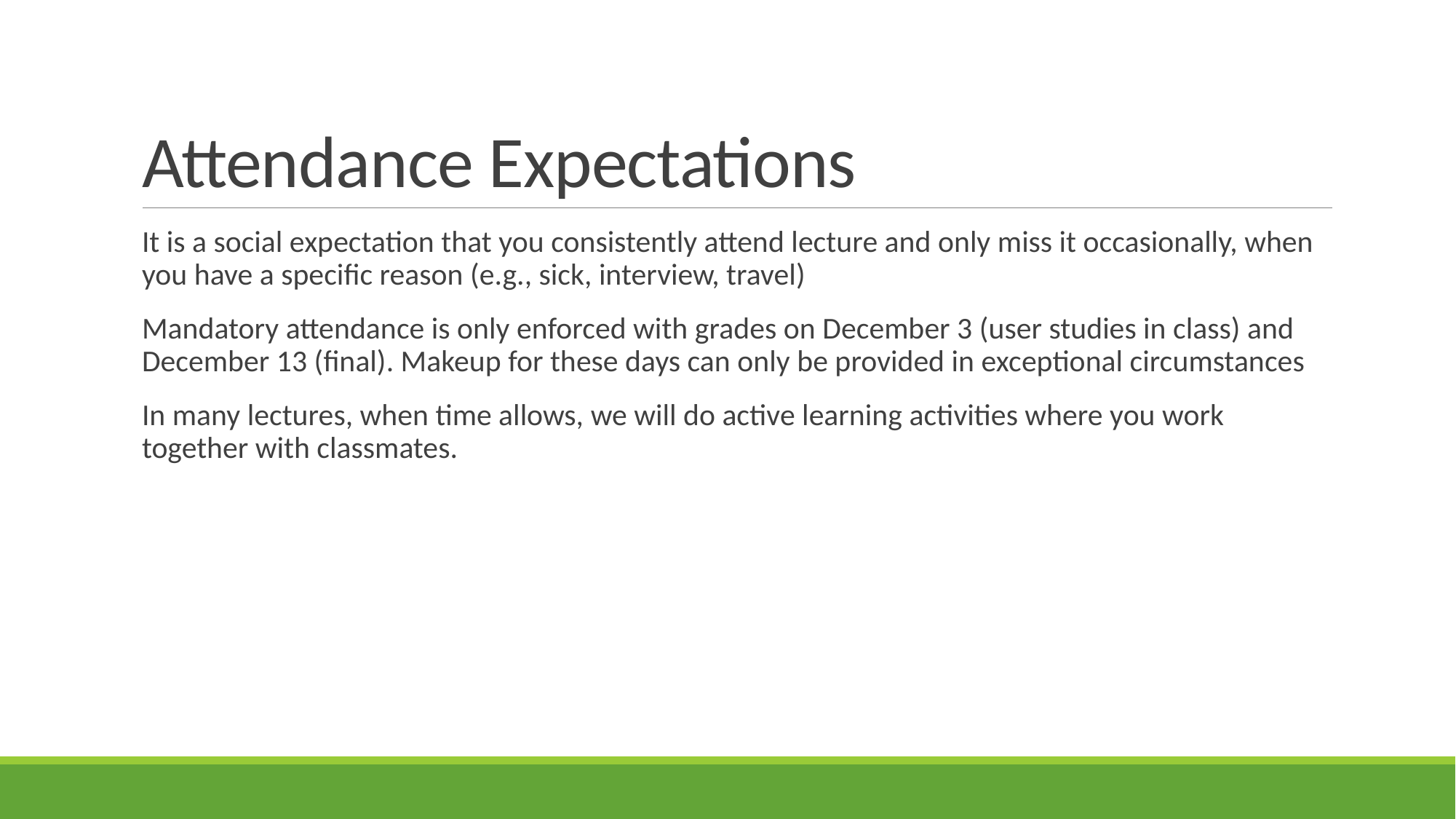

# Attendance Expectations
It is a social expectation that you consistently attend lecture and only miss it occasionally, when you have a specific reason (e.g., sick, interview, travel)
Mandatory attendance is only enforced with grades on December 3 (user studies in class) and December 13 (final). Makeup for these days can only be provided in exceptional circumstances
In many lectures, when time allows, we will do active learning activities where you work together with classmates.